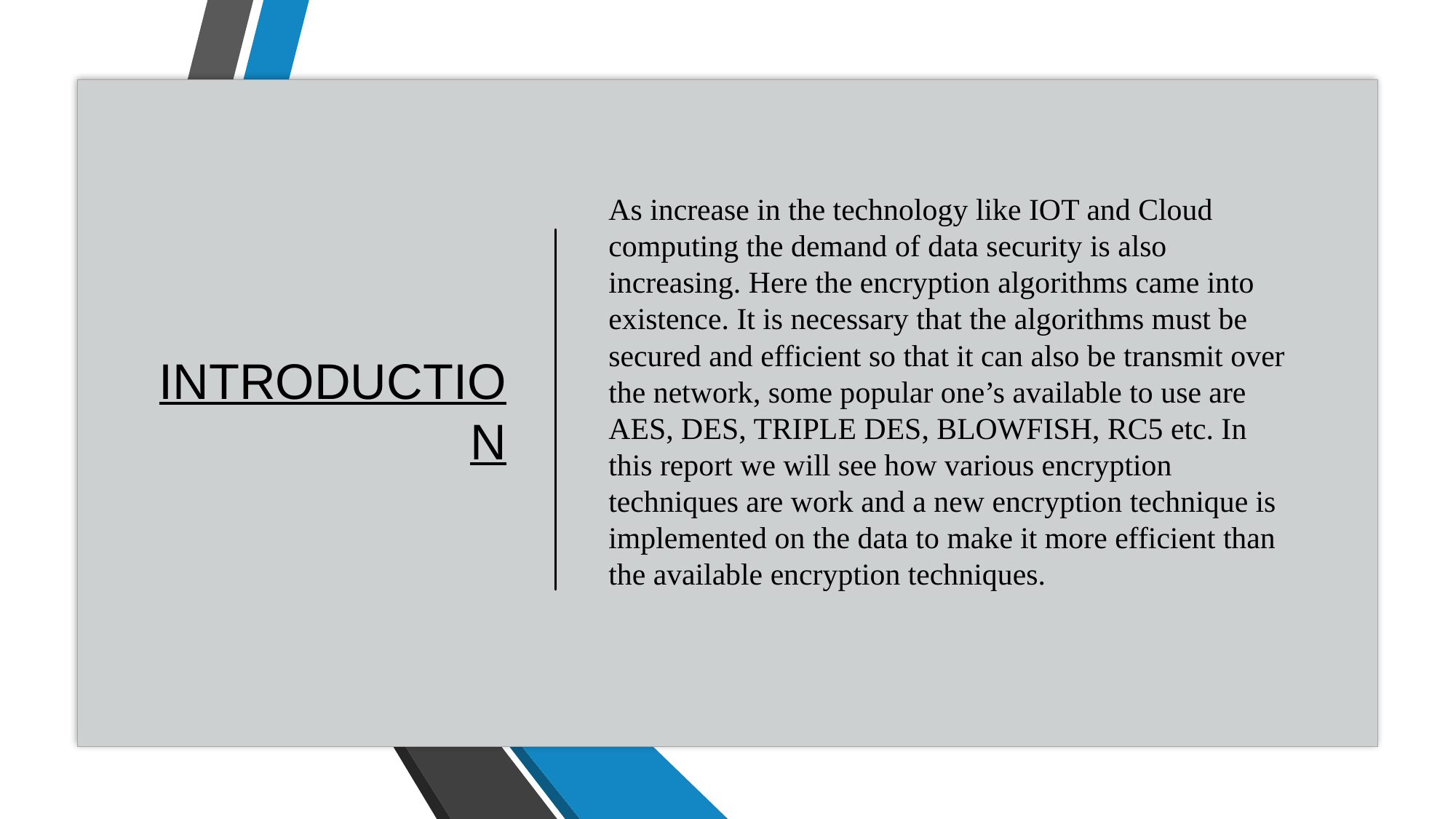

# INTRODUCTION
As increase in the technology like IOT and Cloud computing the demand of data security is also increasing. Here the encryption algorithms came into existence. It is necessary that the algorithms must be secured and efficient so that it can also be transmit over the network, some popular one’s available to use are AES, DES, TRIPLE DES, BLOWFISH, RC5 etc. In this report we will see how various encryption techniques are work and a new encryption technique is implemented on the data to make it more efficient than the available encryption techniques.